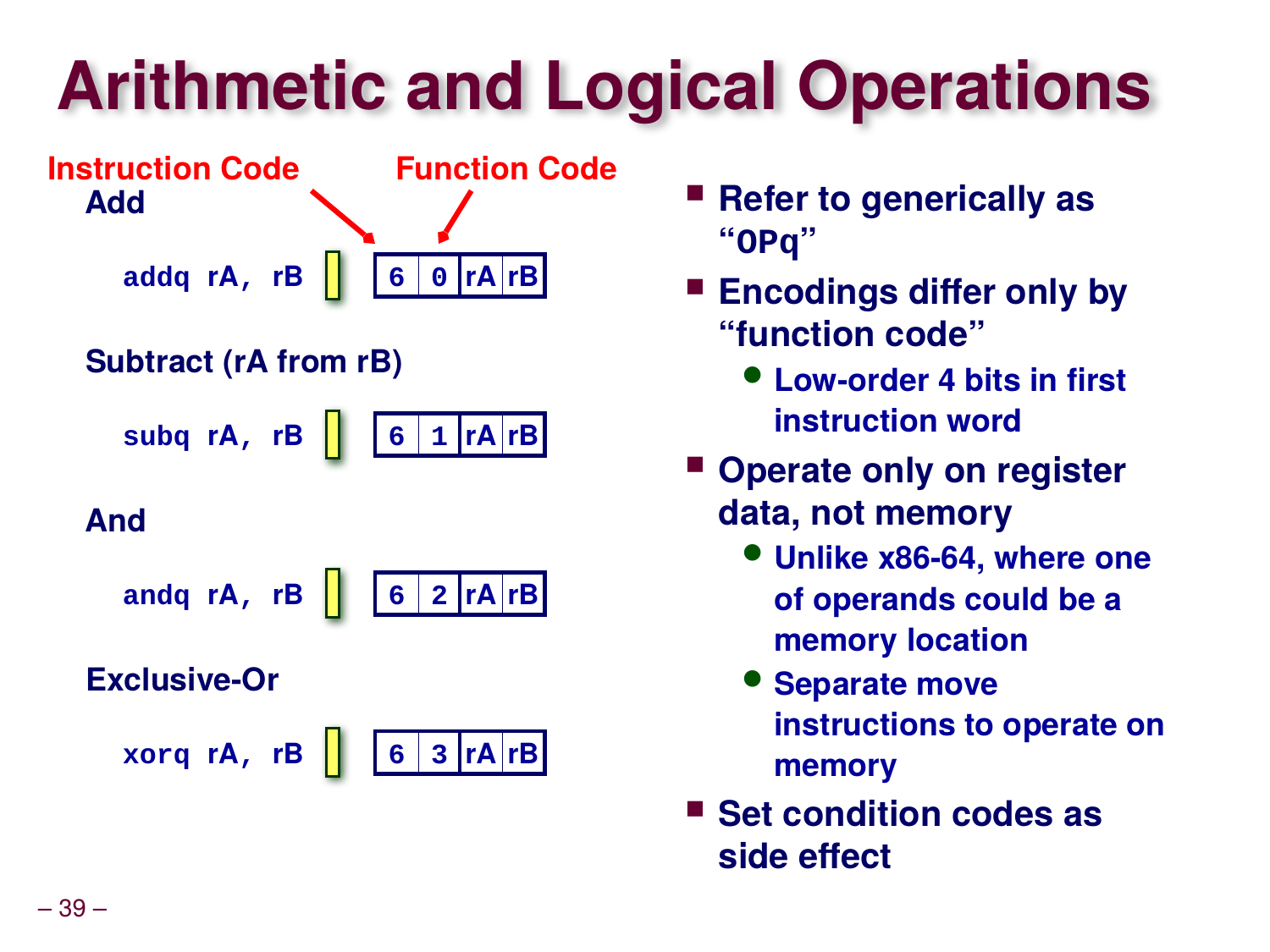

# Arithmetic and Logical Operations
Instruction Code

Function Code

Refer to generically as “OPq”
Encodings differ only by “function code”
Low-order 4 bits in first instruction word
Operate only on register data, not memory
Unlike x86-64, where one of operands could be a memory location
Separate move instructions to operate on memory
Set condition codes as side effect

Add

addq rA, rB
6

0
rA

rB
Subtract (rA from rB)

subq rA, rB
6

1
rA

rB
And

andq rA, rB
6

2
rA

rB
Exclusive-Or

xorq rA, rB
6

3
rA

rB